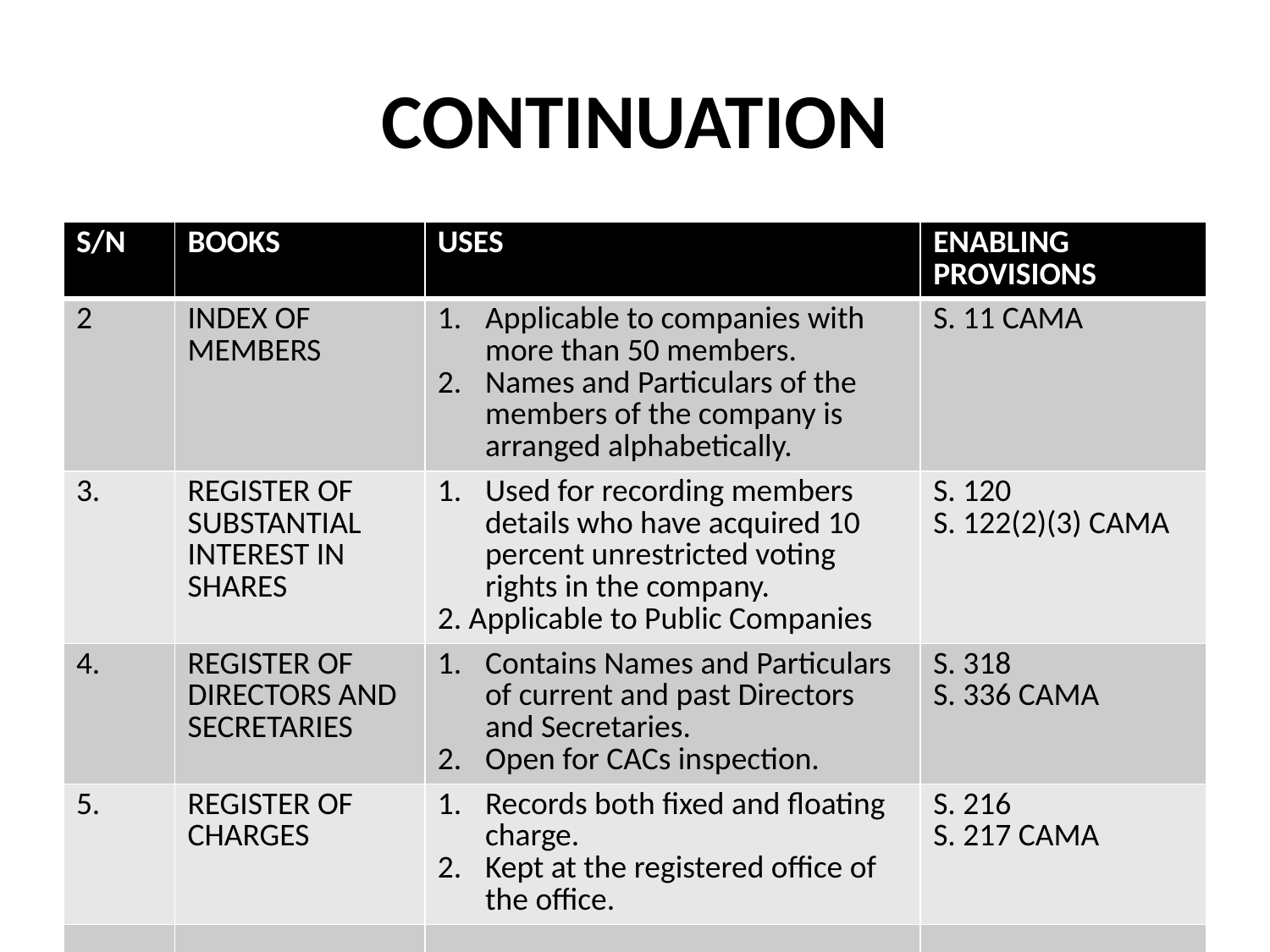

# CONTINUATION
| S/N | BOOKS | USES | ENABLING PROVISIONS |
| --- | --- | --- | --- |
| 2 | INDEX OF MEMBERS | Applicable to companies with more than 50 members. Names and Particulars of the members of the company is arranged alphabetically. | S. 11 CAMA |
| 3. | REGISTER OF SUBSTANTIAL INTEREST IN SHARES | Used for recording members details who have acquired 10 percent unrestricted voting rights in the company. 2. Applicable to Public Companies | S. 120 S. 122(2)(3) CAMA |
| 4. | REGISTER OF DIRECTORS AND SECRETARIES | Contains Names and Particulars of current and past Directors and Secretaries. Open for CACs inspection. | S. 318 S. 336 CAMA |
| 5. | REGISTER OF CHARGES | Records both fixed and floating charge. Kept at the registered office of the office. | S. 216 S. 217 CAMA |
|  |  |  |  |